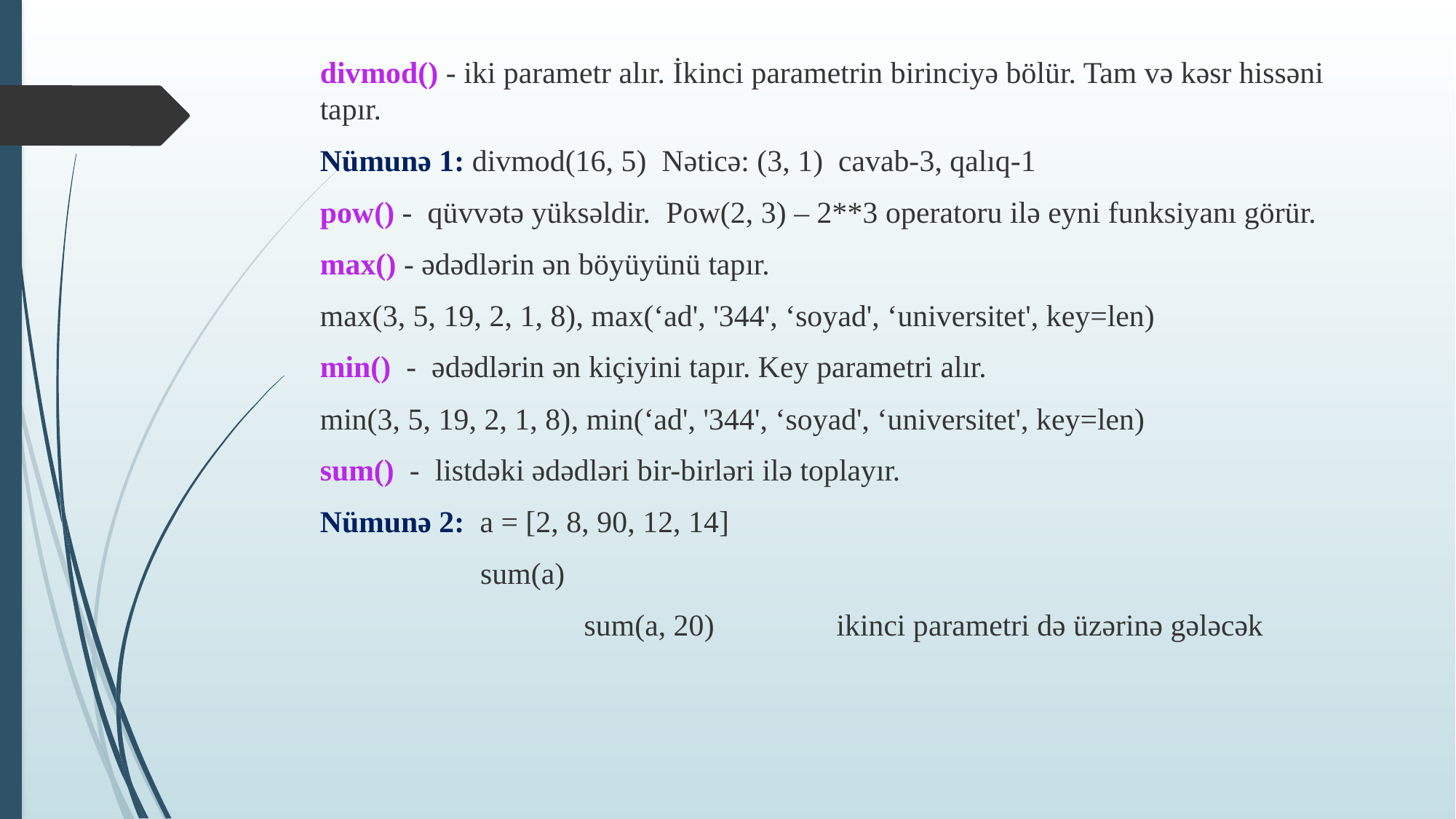

divmod() - iki parametr alır. İkinci parametrin birinciyə bölür. Tam və kəsr hissəni tapır.
Nümunə 1: divmod(16, 5)  Nəticə: (3, 1)  cavab-3, qalıq-1
pow() -  qüvvətə yüksəldir.  Pow(2, 3) – 2**3 operatoru ilə eyni funksiyanı görür.
max() - ədədlərin ən böyüyünü tapır.
max(3, 5, 19, 2, 1, 8), max(‘ad', '344', ‘soyad', ‘universitet', key=len)
min()  -  ədədlərin ən kiçiyini tapır. Key parametri alır.
min(3, 5, 19, 2, 1, 8), min(‘ad', '344', ‘soyad', ‘universitet', key=len)
sum()  -  listdəki ədədləri bir-birləri ilə toplayır.
Nümunə 2:  a = [2, 8, 90, 12, 14]
                     sum(a)
		      sum(a, 20)                ikinci parametri də üzərinə gələcək